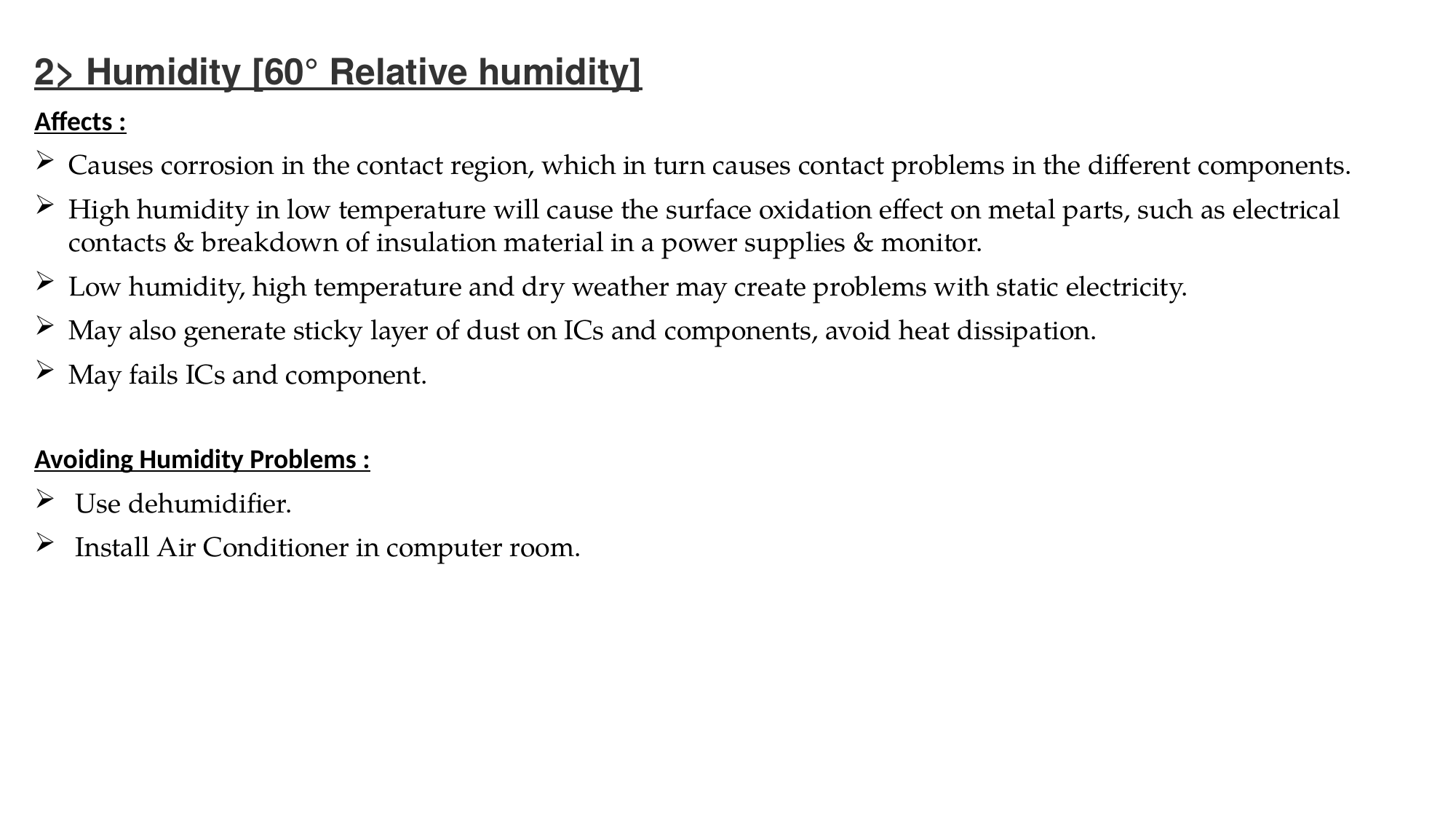

2> Humidity [60° Relative humidity]
Affects :
Causes corrosion in the contact region, which in turn causes contact problems in the different components.
High humidity in low temperature will cause the surface oxidation effect on metal parts, such as electrical contacts & breakdown of insulation material in a power supplies & monitor.
Low humidity, high temperature and dry weather may create problems with static electricity.
May also generate sticky layer of dust on ICs and components, avoid heat dissipation.
May fails ICs and component.

Avoiding Humidity Problems :
Use dehumidifier.
Install Air Conditioner in computer room.